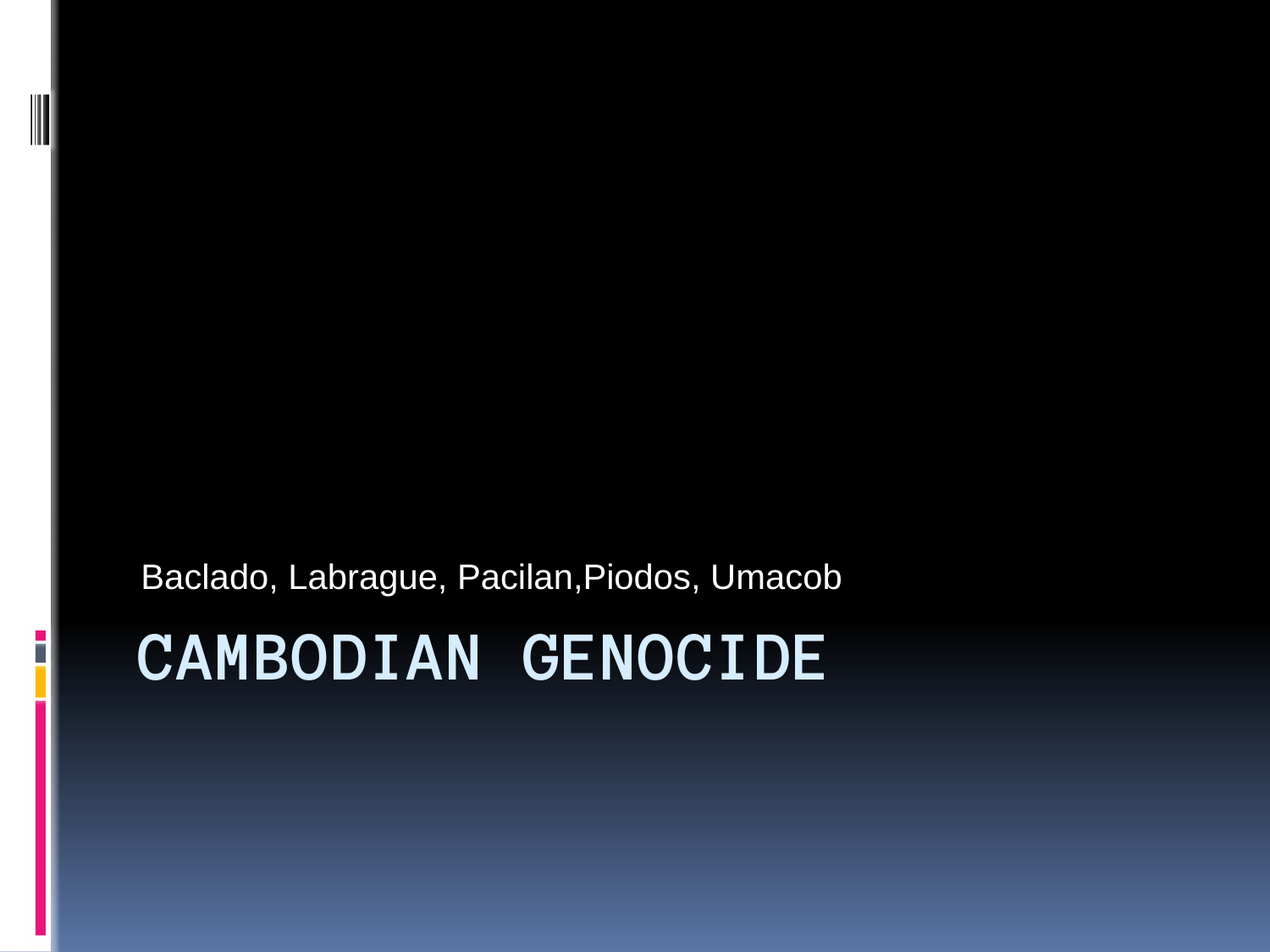

Baclado, Labrague, Pacilan,Piodos, Umacob
# Cambodian Genocide